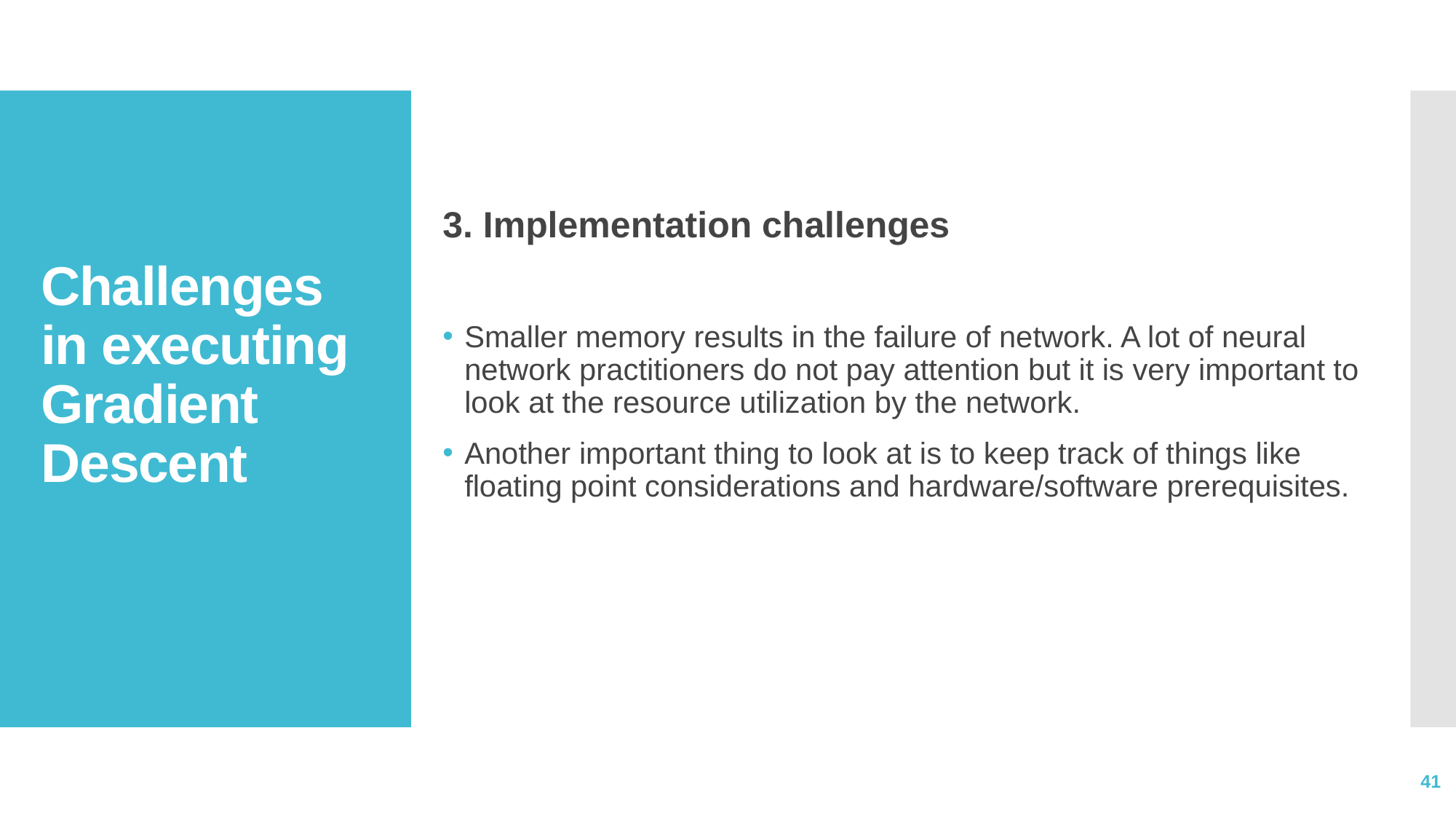

3. Implementation challenges

Smaller memory results in the failure of network. A lot of neural network practitioners do not pay attention but it is very important to look at the resource utilization by the network.
Another important thing to look at is to keep track of things like floating point considerations and hardware/software prerequisites.

# Challenges in executing Gradient Descent
41